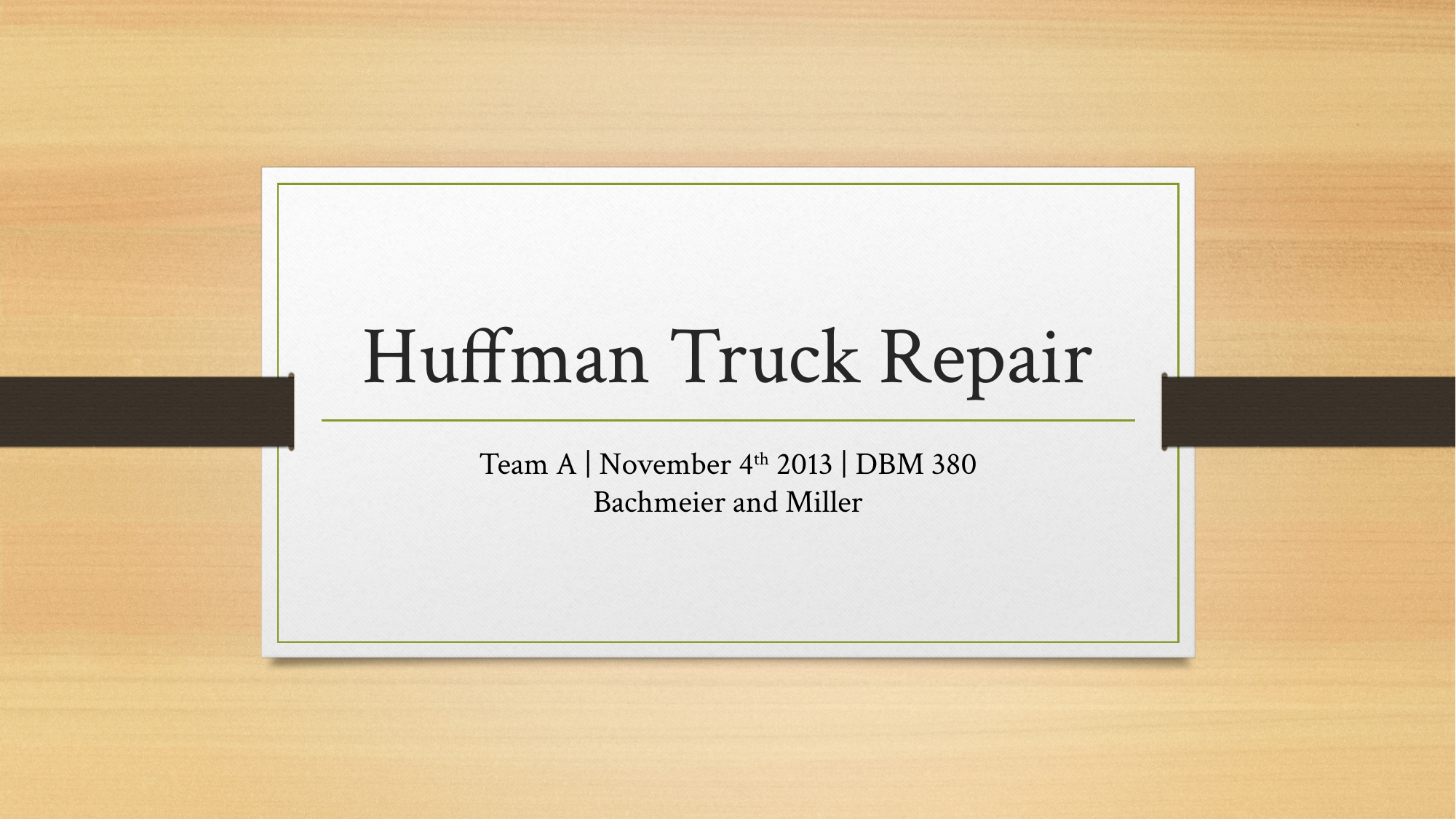

# Huffman Truck Repair
Team A | November 4th 2013 | DBM 380
Bachmeier and Miller